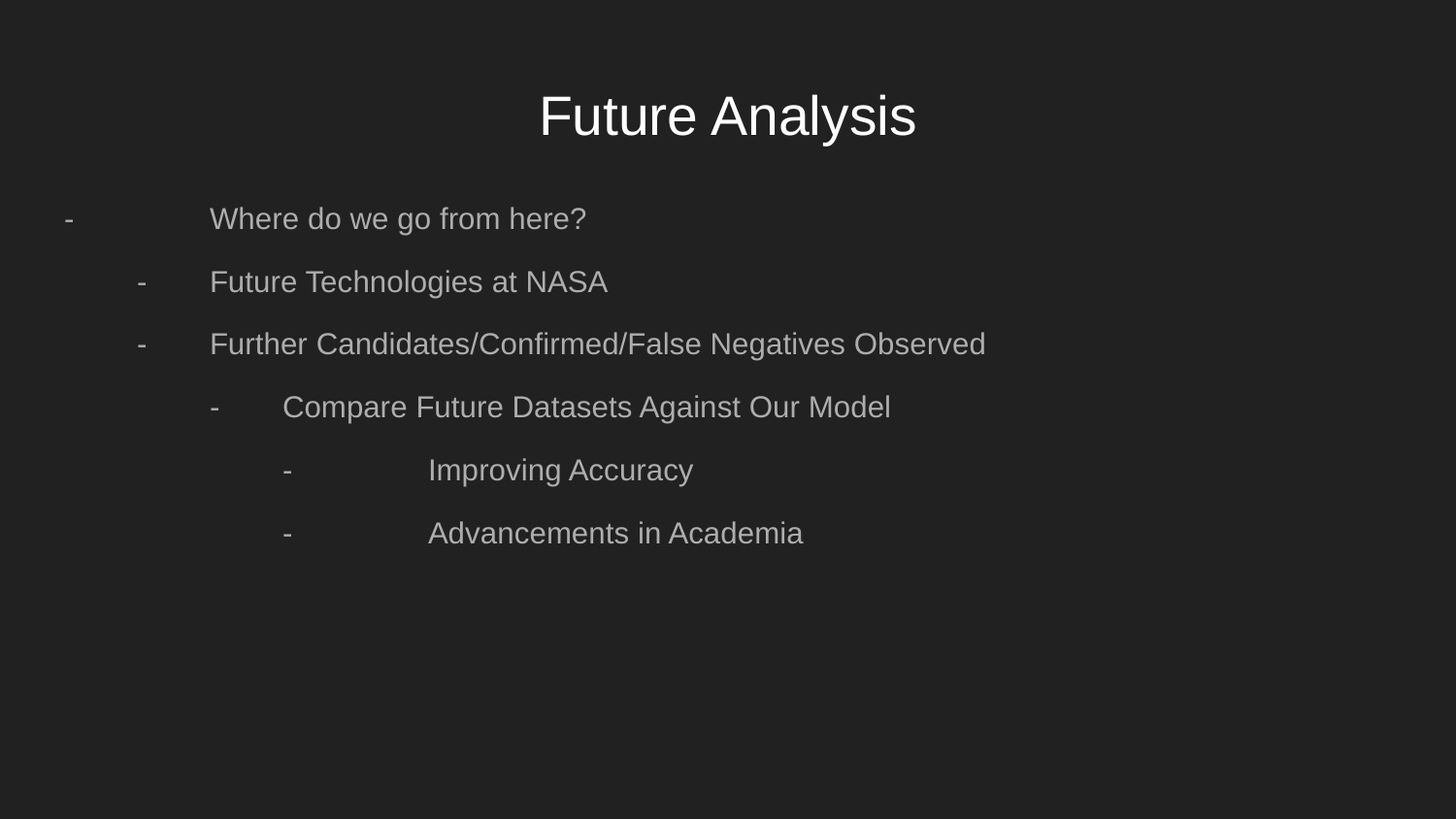

# Future Analysis
-	Where do we go from here?
-	Future Technologies at NASA
-	Further Candidates/Confirmed/False Negatives Observed
-	Compare Future Datasets Against Our Model
	-	Improving Accuracy
	-	Advancements in Academia